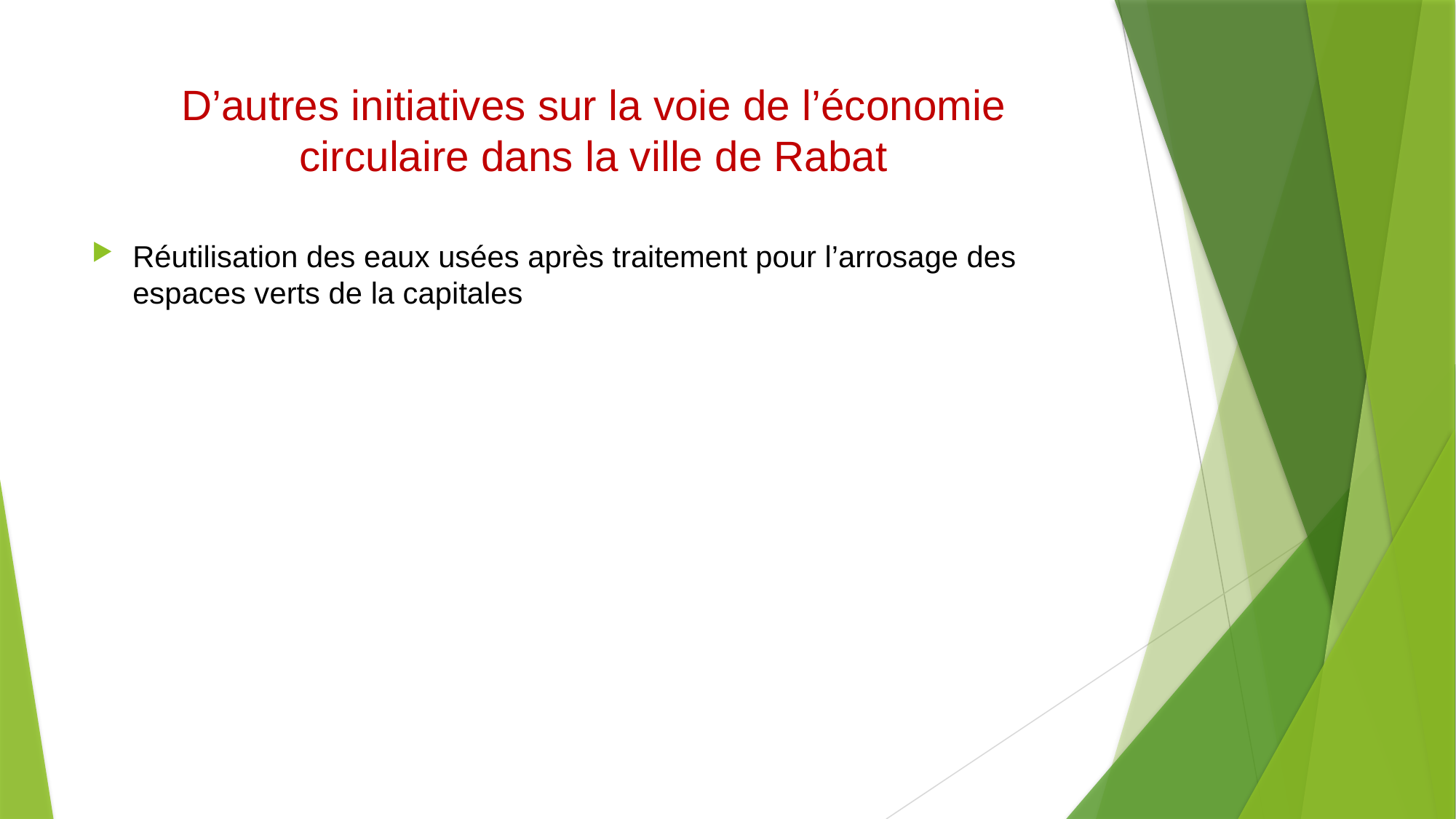

# D’autres initiatives sur la voie de l’économie circulaire dans la ville de Rabat
Réutilisation des eaux usées après traitement pour l’arrosage des espaces verts de la capitales